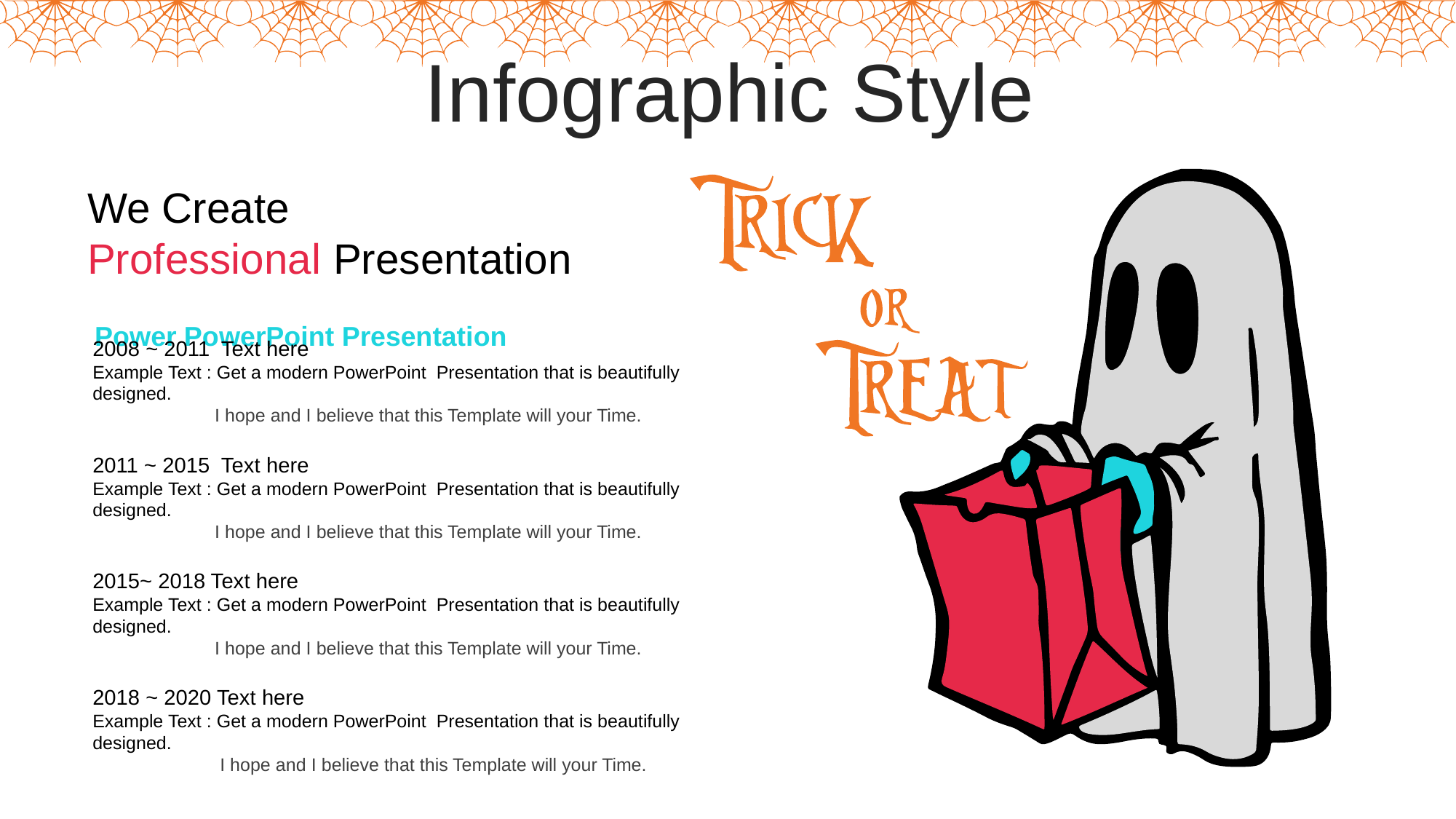

Infographic Style

We Create
Professional Presentation

Power PowerPoint Presentation

2008 ~ 2011  Text here
Example Text : Get a modern PowerPoint  Presentation that is beautifully designed.
                        I hope and I believe that this Template will your Time.

2011 ~ 2015  Text here
Example Text : Get a modern PowerPoint  Presentation that is beautifully designed.
                        I hope and I believe that this Template will your Time.

2015~ 2018 Text here
Example Text : Get a modern PowerPoint  Presentation that is beautifully designed.
                        I hope and I believe that this Template will your Time.

2018 ~ 2020 Text here
Example Text : Get a modern PowerPoint  Presentation that is beautifully designed.
                         I hope and I believe that this Template will your Time.